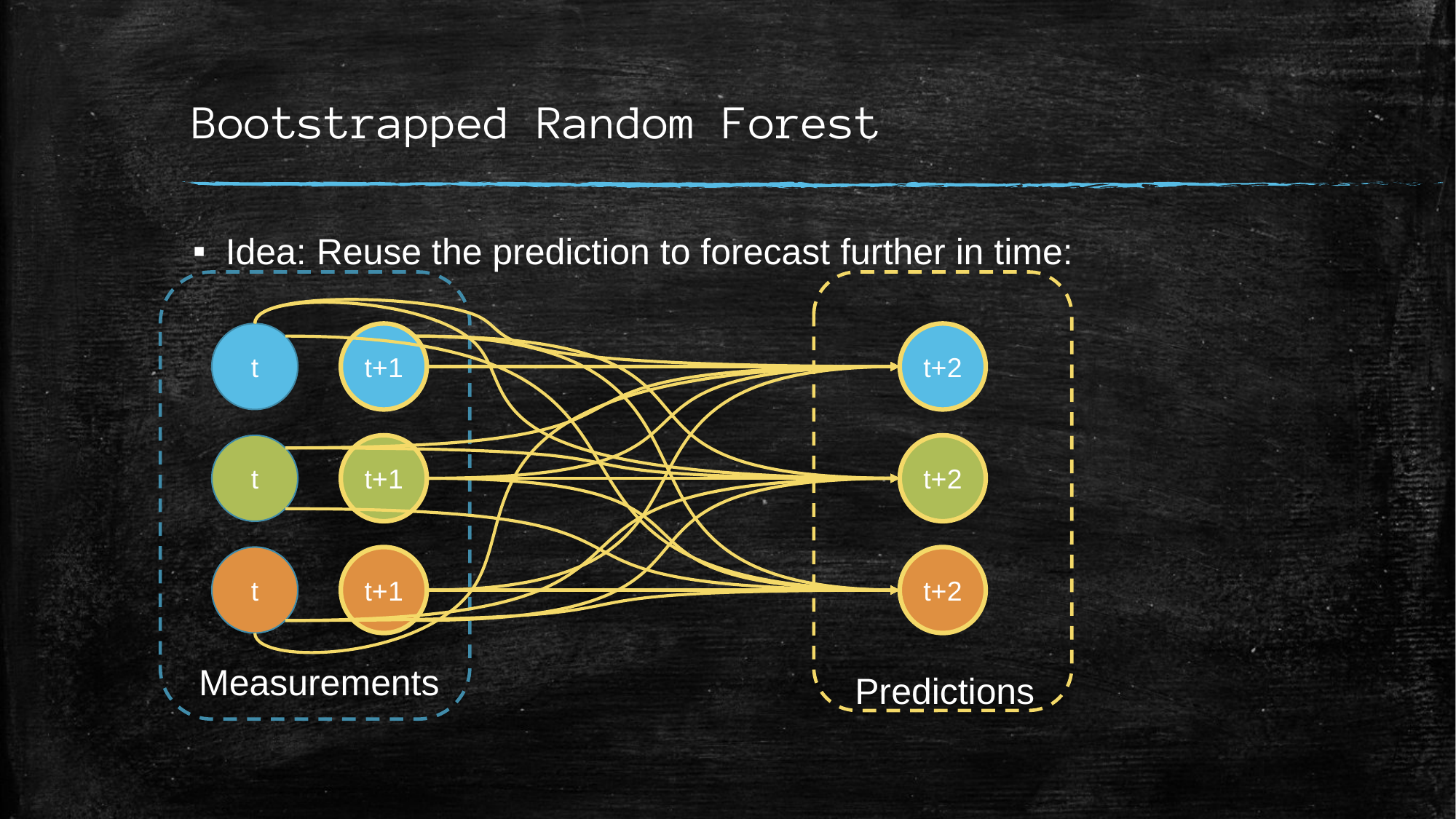

# Bootstrapped Random Forest
Idea: Reuse the prediction to forecast further in time:

t
t+1
t+2
t
t+1
t+2
t
t+1
t+2
Measurements
Predictions